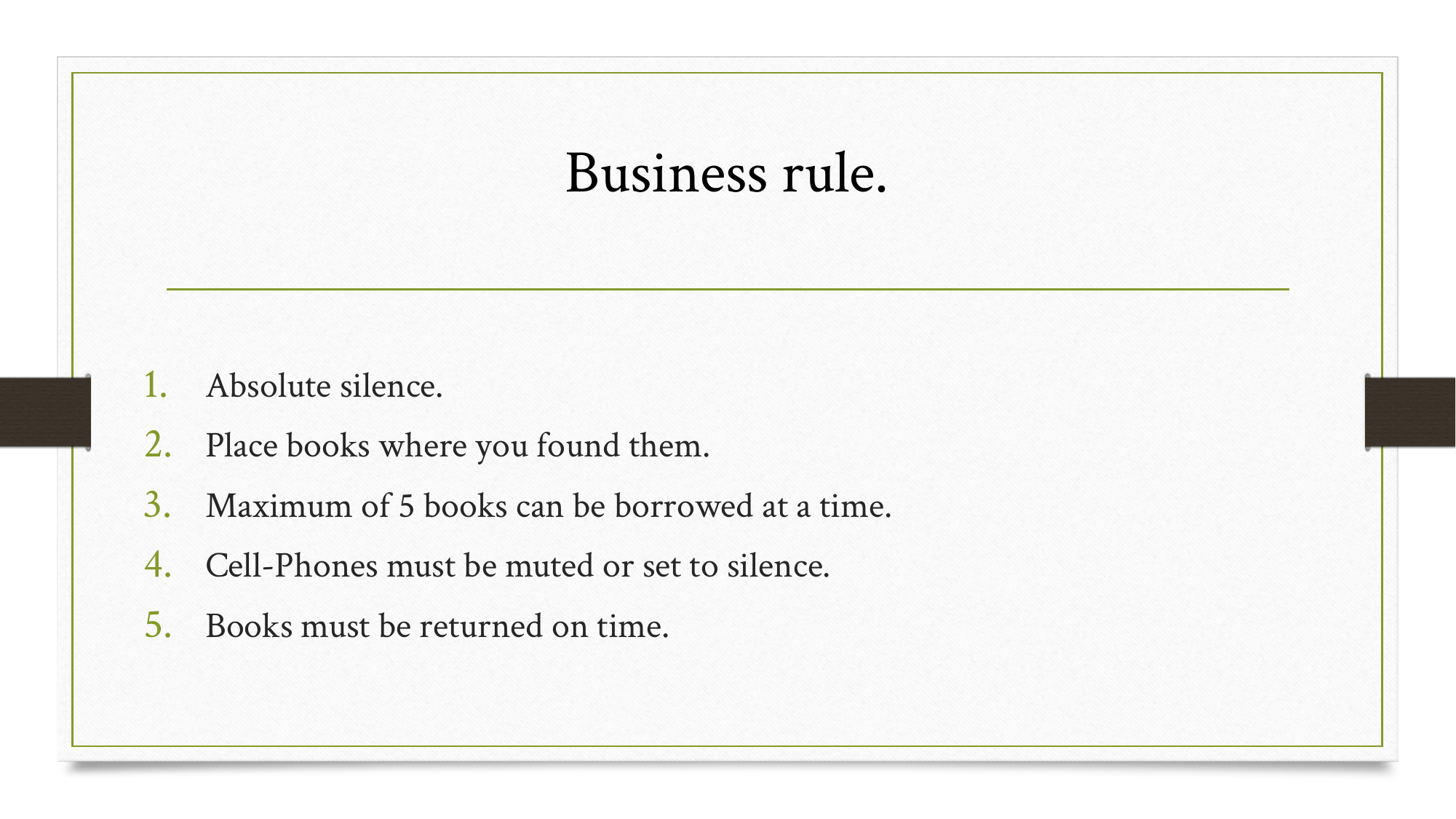

# Business rule.
Absolute silence.
Place books where you found them.
Maximum of 5 books can be borrowed at a time.
Cell-Phones must be muted or set to silence.
Books must be returned on time.